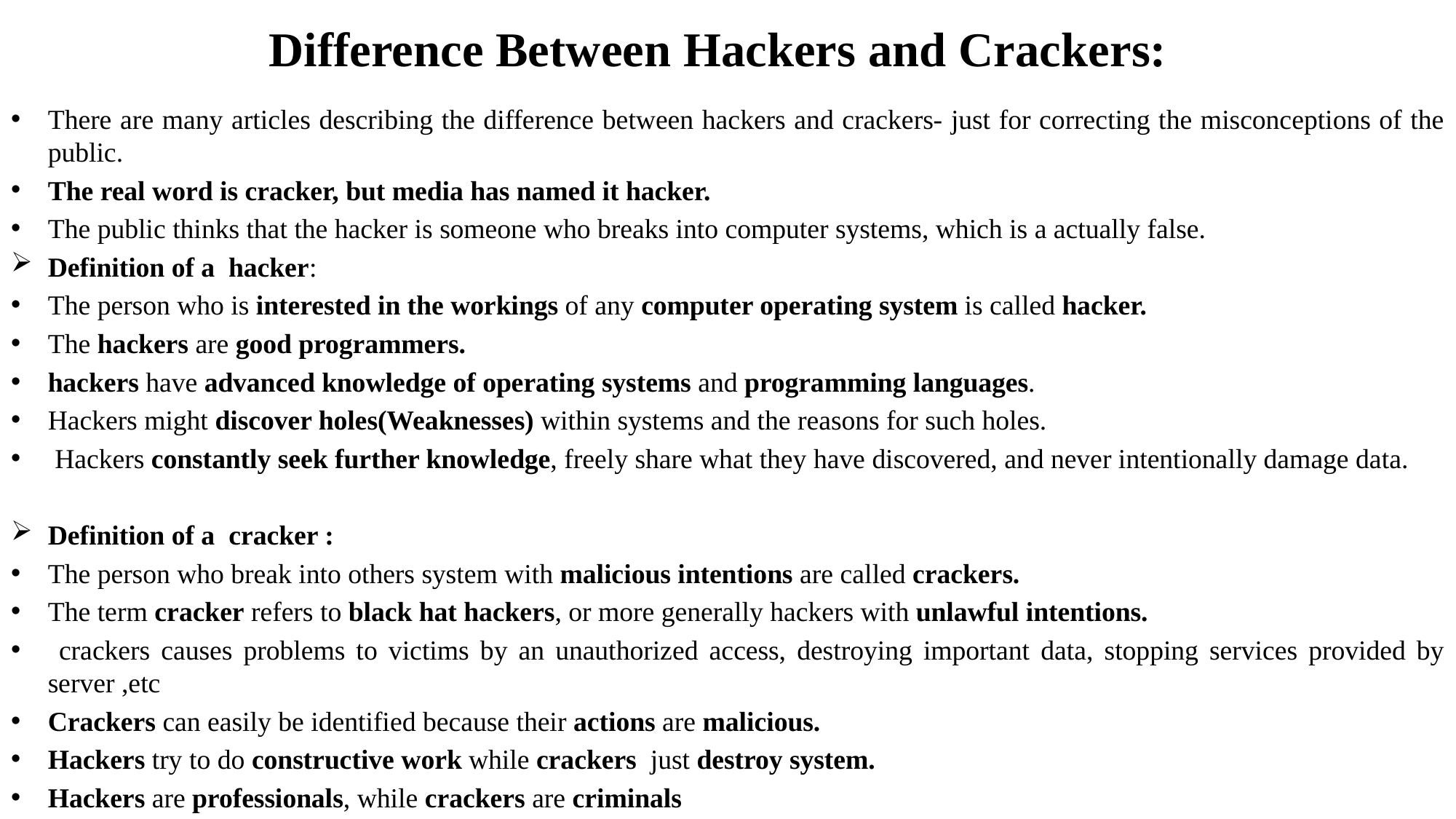

# Difference Between Hackers and Crackers:
There are many articles describing the difference between hackers and crackers- just for correcting the misconceptions of the public.
The real word is cracker, but media has named it hacker.
The public thinks that the hacker is someone who breaks into computer systems, which is a actually false.
Definition of a  hacker:
The person who is interested in the workings of any computer operating system is called hacker.
The hackers are good programmers.
hackers have advanced knowledge of operating systems and programming languages.
Hackers might discover holes(Weaknesses) within systems and the reasons for such holes.
 Hackers constantly seek further knowledge, freely share what they have discovered, and never intentionally damage data.

Definition of a  cracker :
The person who break into others system with malicious intentions are called crackers.
The term cracker refers to black hat hackers, or more generally hackers with unlawful intentions.
 crackers causes problems to victims by an unauthorized access, destroying important data, stopping services provided by server ,etc
Crackers can easily be identified because their actions are malicious.
Hackers try to do constructive work while crackers  just destroy system.
Hackers are professionals, while crackers are criminals